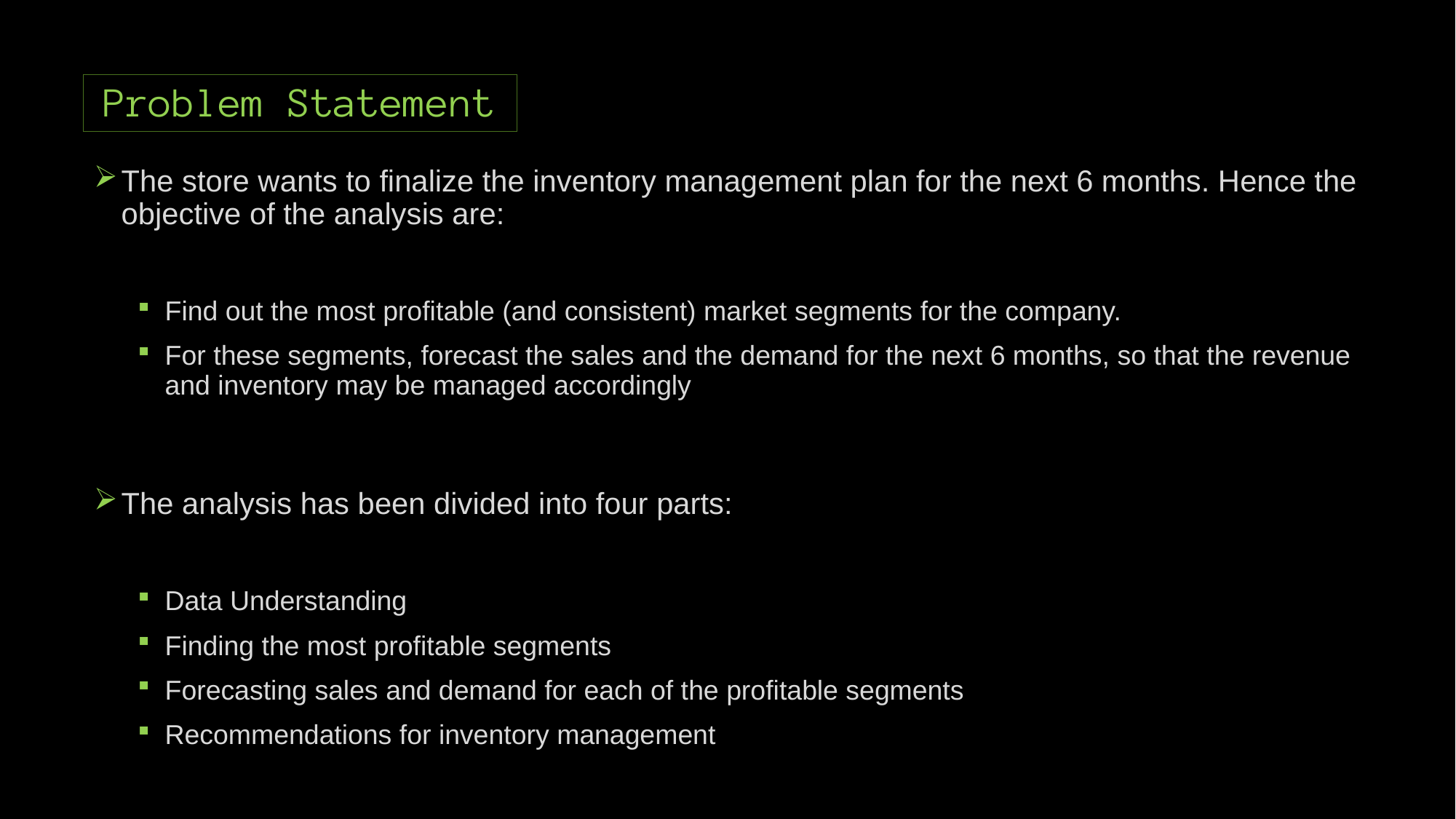

# Problem Statement
The store wants to finalize the inventory management plan for the next 6 months. Hence the objective of the analysis are:

Find out the most profitable (and consistent) market segments for the company.
For these segments, forecast the sales and the demand for the next 6 months, so that the revenue and inventory may be managed accordingly

The analysis has been divided into four parts:

Data Understanding
Finding the most profitable segments
Forecasting sales and demand for each of the profitable segments
Recommendations for inventory management